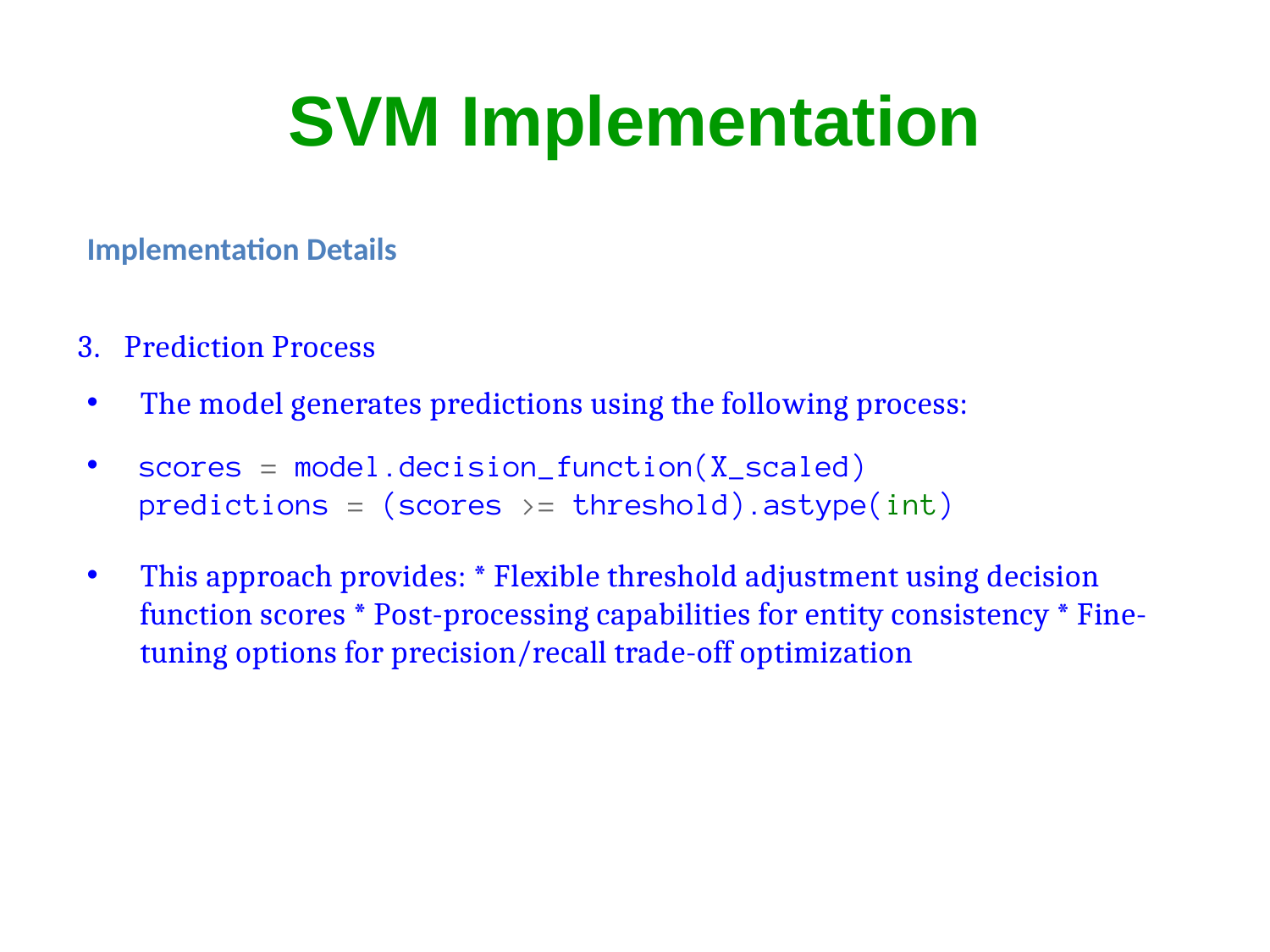

# SVM Implementation
Implementation Details

Prediction Process
The model generates predictions using the following process:
scores = model.decision_function(X_scaled)
predictions = (scores >= threshold).astype(int)
This approach provides: * Flexible threshold adjustment using decision function scores * Post-processing capabilities for entity consistency * Fine-tuning options for precision/recall trade-off optimization